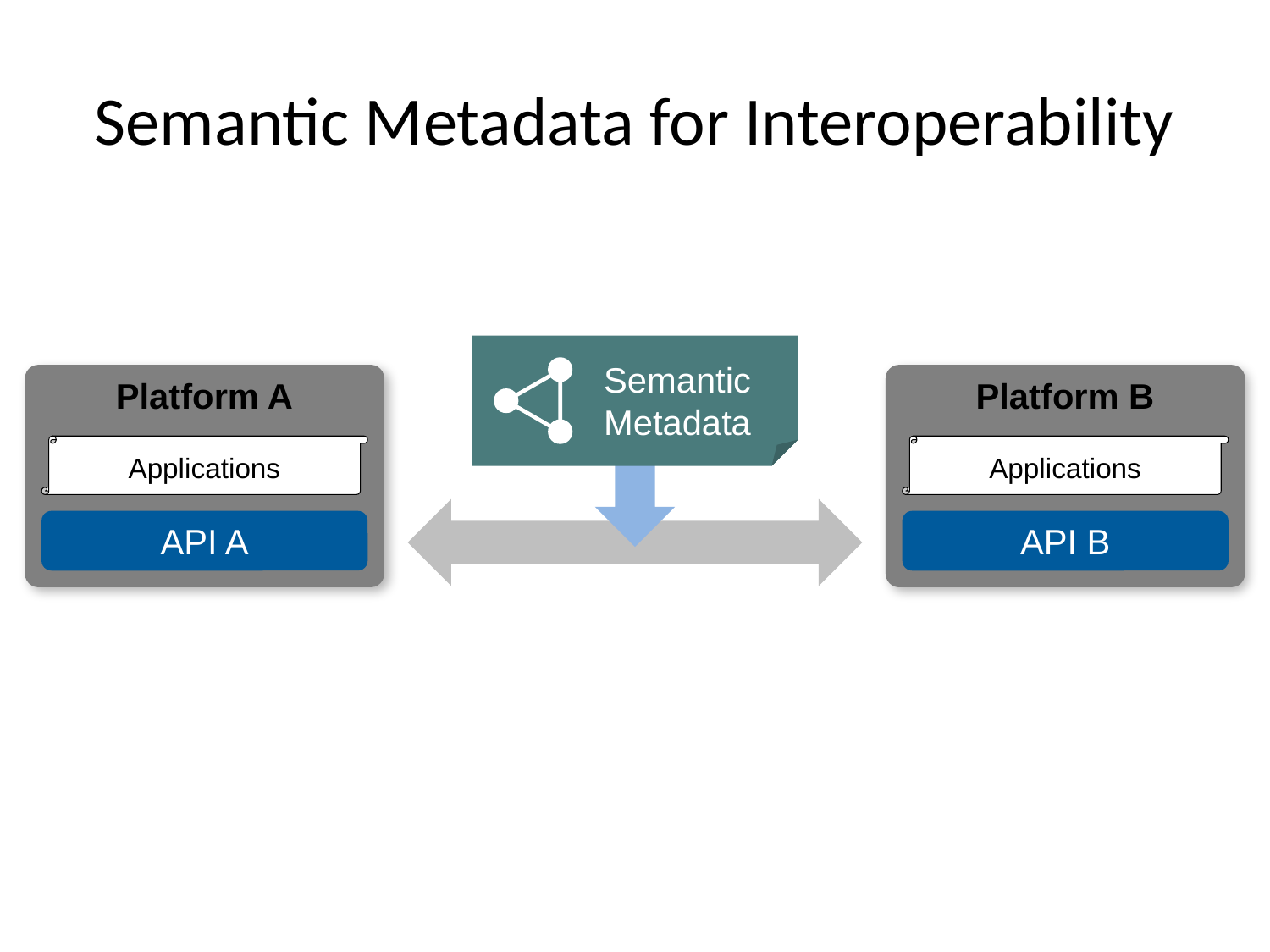

# Semantic Metadata for Interoperability
Semantic
Metadata

Platform A
Platform B

Applications
Applications

API A
API B